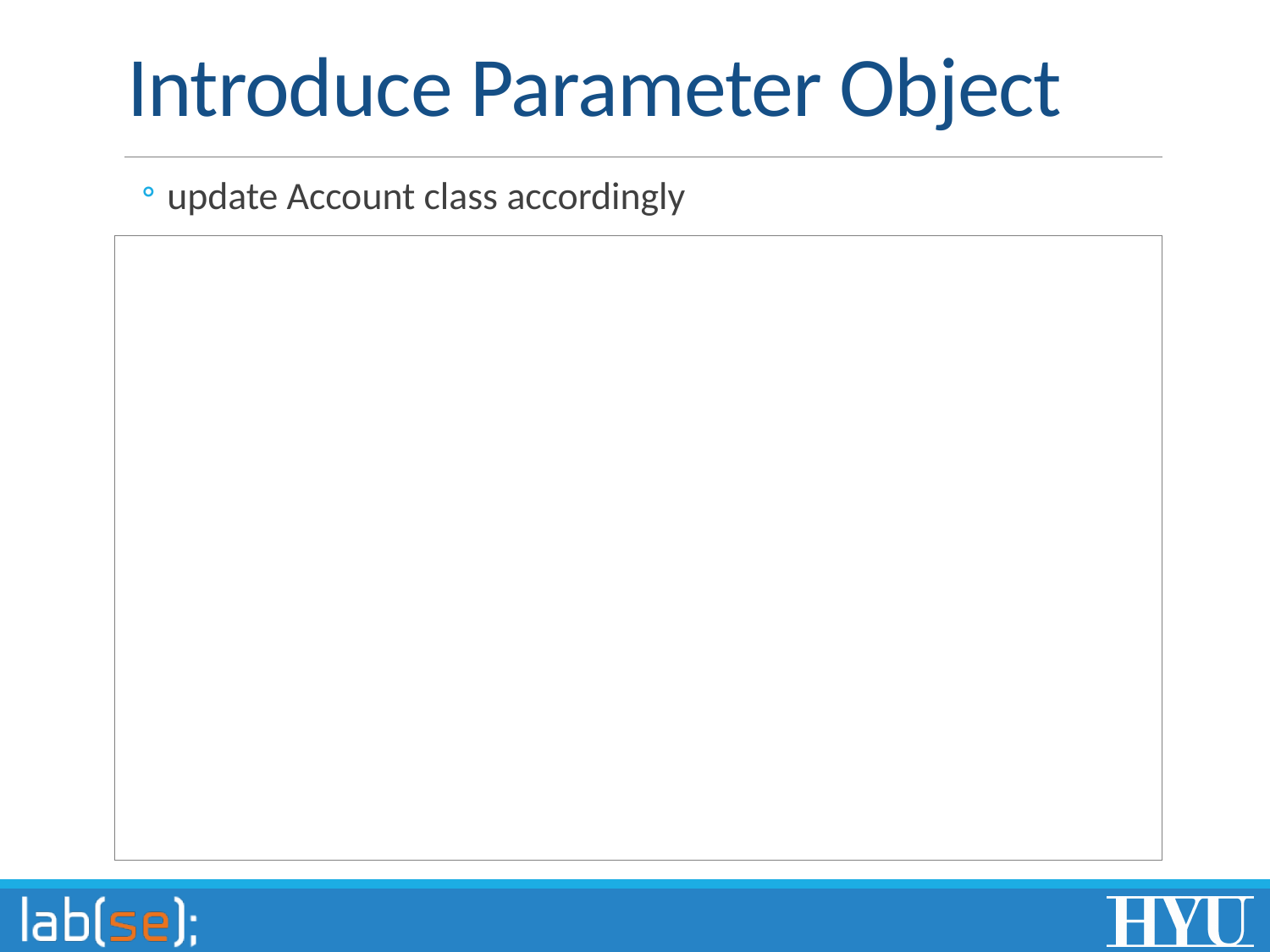

# Introduce Parameter Object
update Account class accordingly